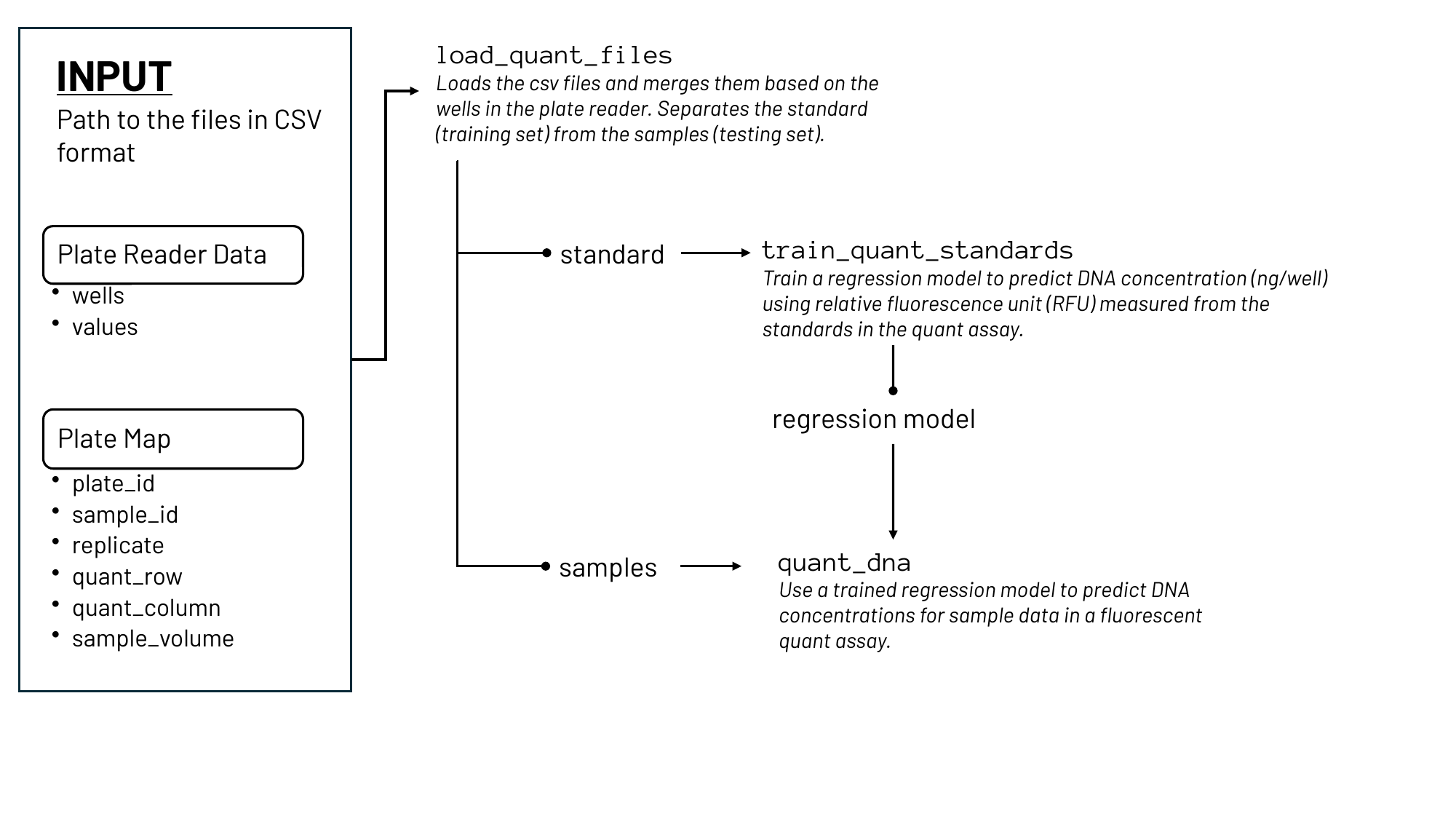

INPUT
Path to the files in CSV format
Plate Reader Data
wells
values
Plate Map
plate_id
sample_id
replicate
quant_row
quant_column
sample_volume
load_quant_files
Loads the csv files and merges them based on the wells in the plate reader. Separates the standard (training set) from the samples (testing set).
train_quant_standards
Train a regression model to predict DNA concentration (ng/well) using relative fluorescence unit (RFU) measured from the standards in the quant assay.

standard
regression model
quant_dna
Use a trained regression model to predict DNA concentrations for sample data in a fluorescent quant assay.
samples